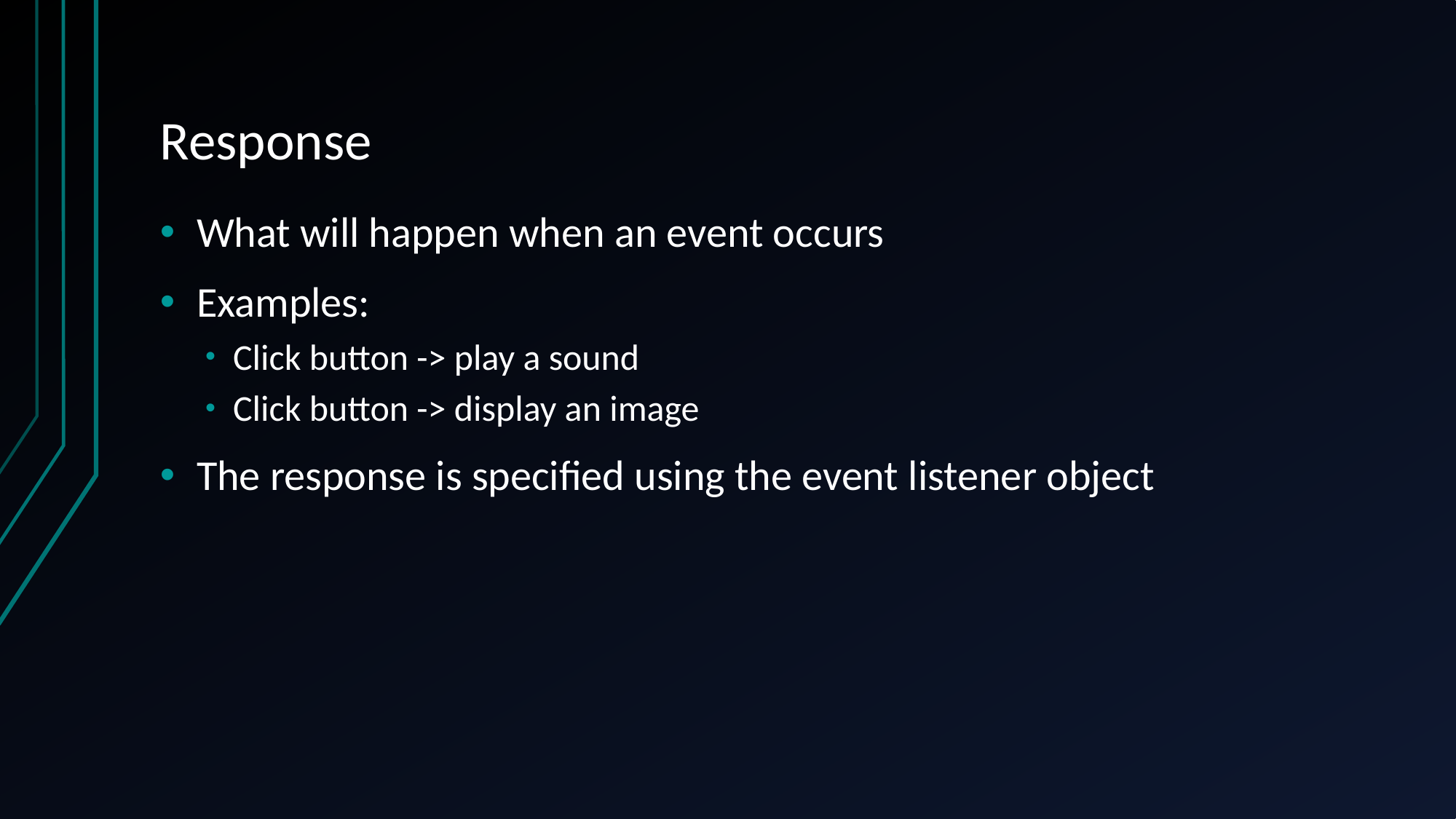

# Response
What will happen when an event occurs
Examples:
Click button -> play a sound
Click button -> display an image
The response is specified using the event listener object